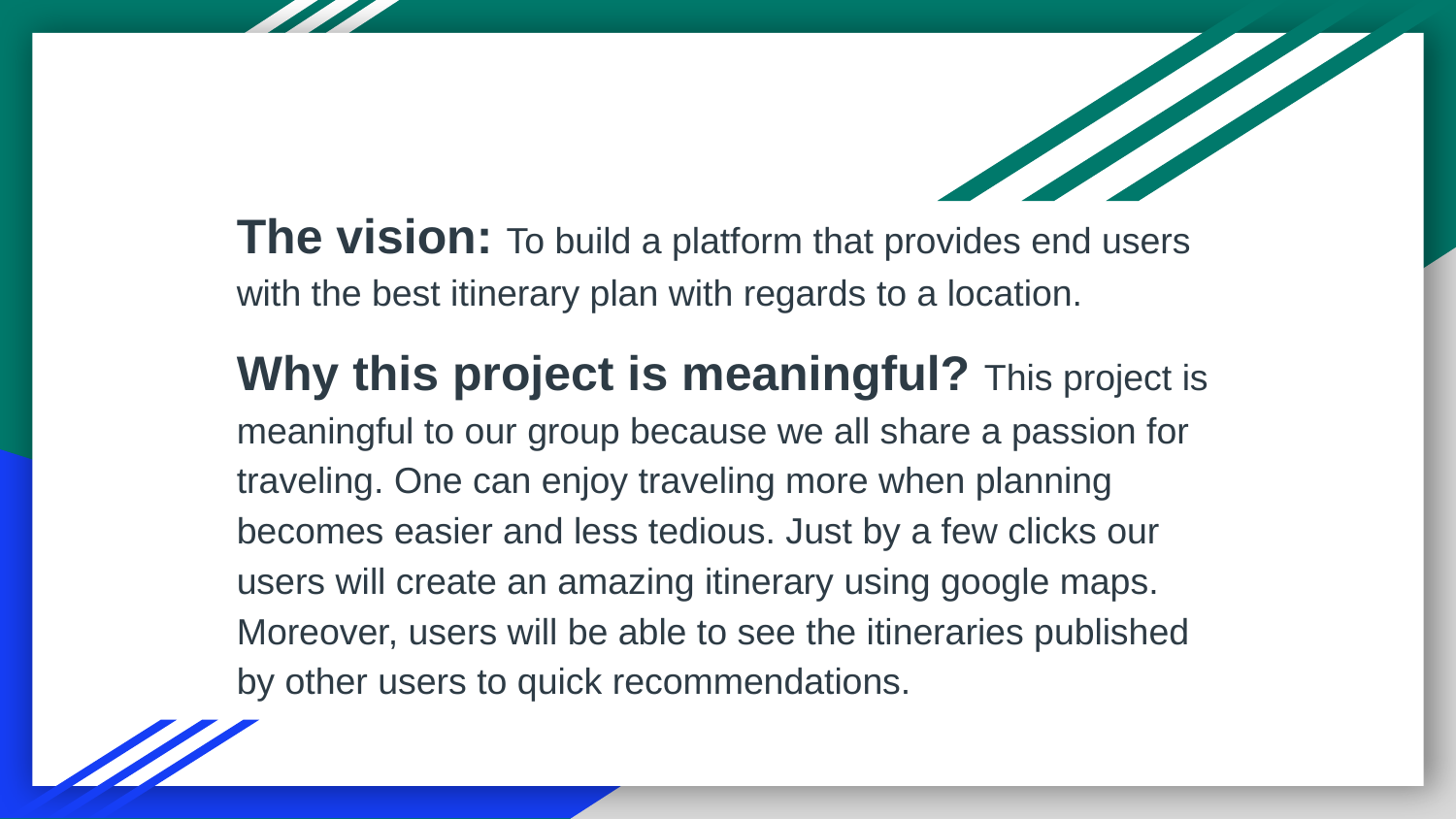

# The vision: To build a platform that provides end users with the best itinerary plan with regards to a location.
Why this project is meaningful? This project is meaningful to our group because we all share a passion for traveling. One can enjoy traveling more when planning becomes easier and less tedious. Just by a few clicks our users will create an amazing itinerary using google maps. Moreover, users will be able to see the itineraries published by other users to quick recommendations.